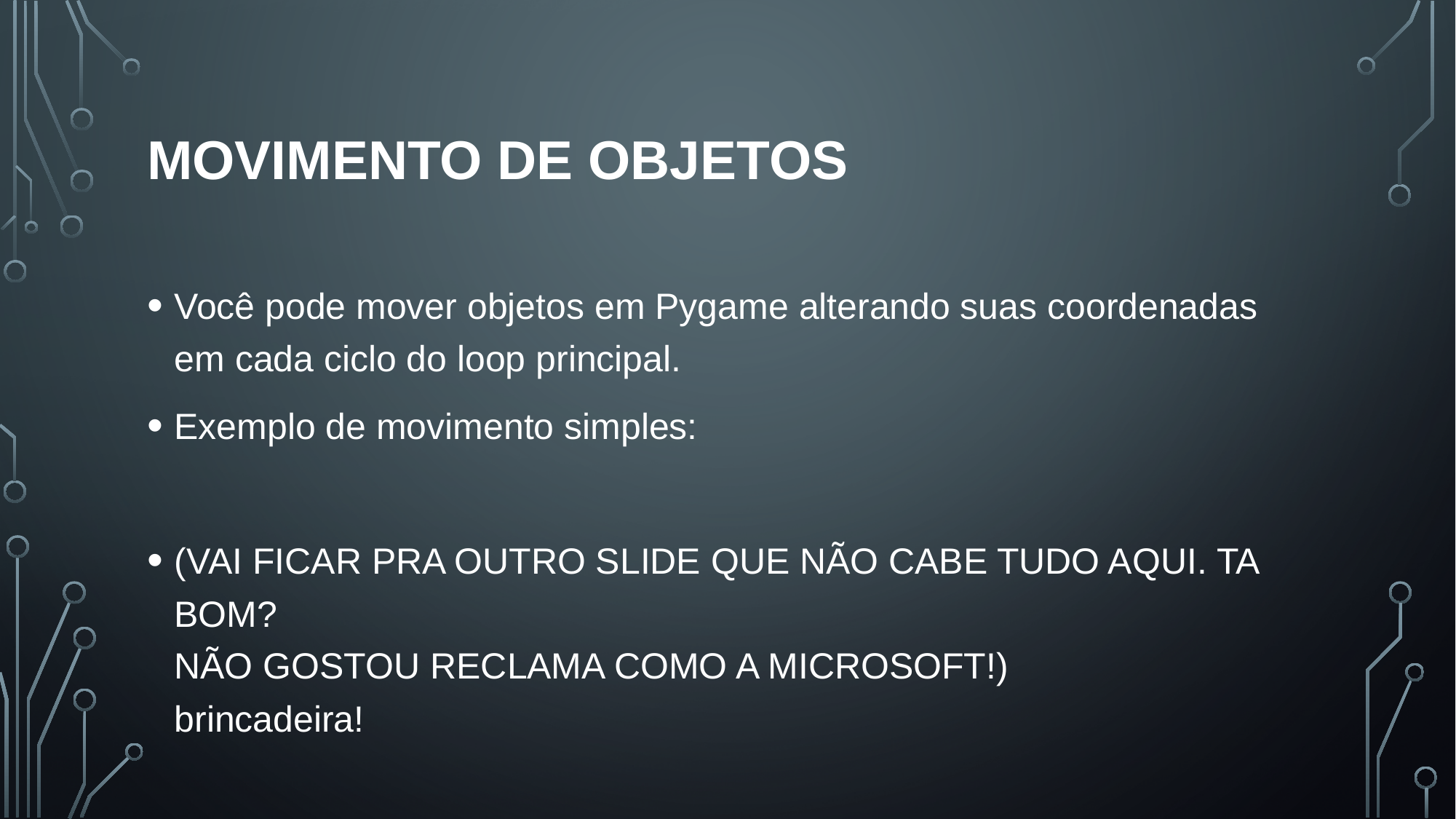

# Movimento de Objetos
Você pode mover objetos em Pygame alterando suas coordenadas em cada ciclo do loop principal.
Exemplo de movimento simples:

(VAI FICAR PRA OUTRO SLIDE QUE NÃO CABE TUDO AQUI. TA BOM?
NÃO GOSTOU RECLAMA COMO A MICROSOFT!)
brincadeira!